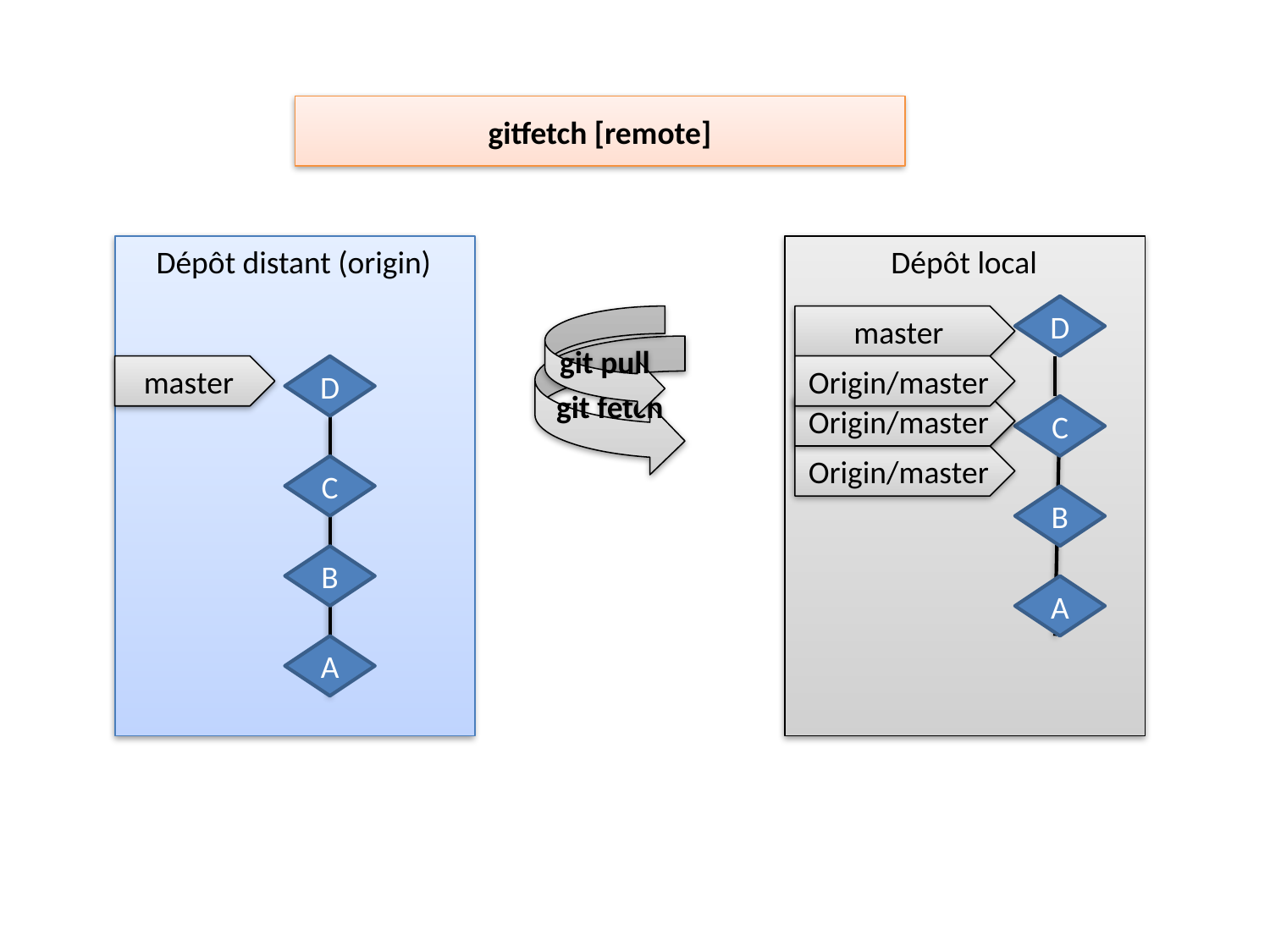

gitfetch [remote]
    Dépôt distant (origin)
             Dépôt local
D
git pull
master
git fetch
master
D
Origin/master
master
Origin/master
C
Origin/master
C
B
B
A
A